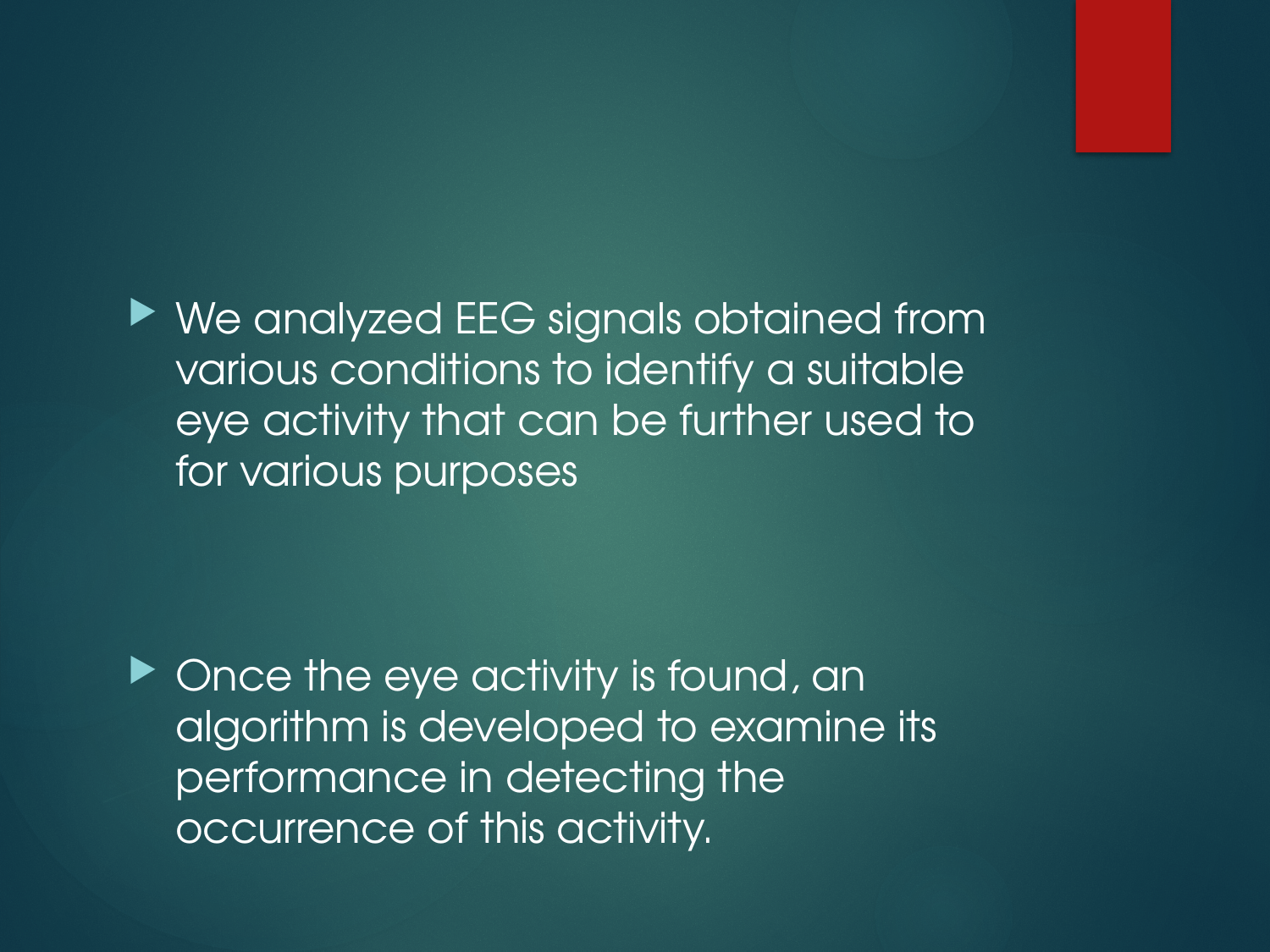

#
We analyzed EEG signals obtained from various conditions to identify a suitable eye activity that can be further used to for various purposes

Once the eye activity is found, an algorithm is developed to examine its performance in detecting the occurrence of this activity.